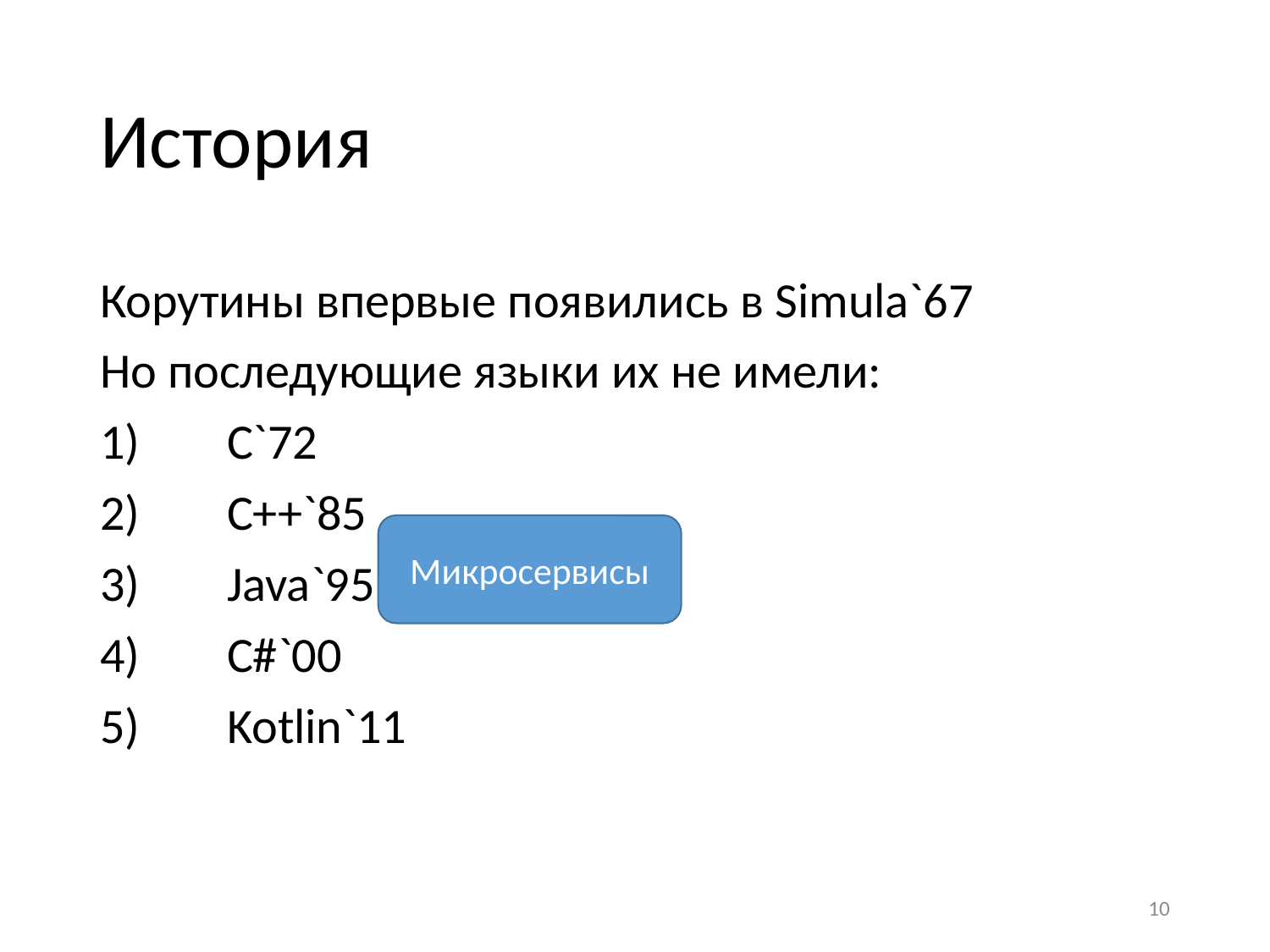

# История
Корутины впервые появились в Simula`67
Но последующие языки их не имели:
1)	C`72
2)	C++`85
3)	Java`95
4)	C#`00
5)	Kotlin`11
Микросервисы
10